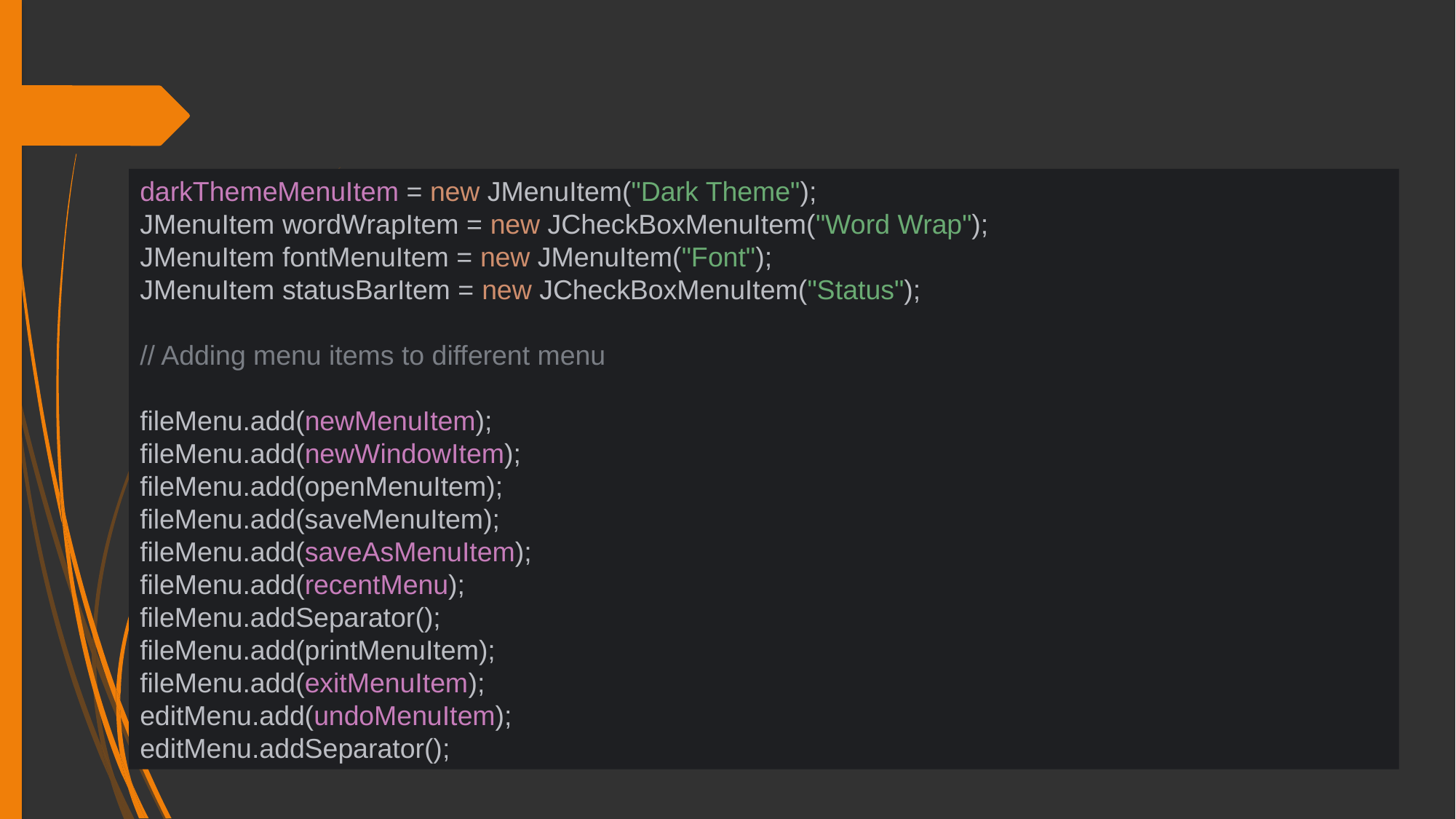

darkThemeMenuItem = new JMenuItem("Dark Theme");
JMenuItem wordWrapItem = new JCheckBoxMenuItem("Word Wrap");
JMenuItem fontMenuItem = new JMenuItem("Font");
JMenuItem statusBarItem = new JCheckBoxMenuItem("Status");
// Adding menu items to different menu
fileMenu.add(newMenuItem);
fileMenu.add(newWindowItem);
fileMenu.add(openMenuItem);
fileMenu.add(saveMenuItem);
fileMenu.add(saveAsMenuItem);
fileMenu.add(recentMenu);
fileMenu.addSeparator();
fileMenu.add(printMenuItem);
fileMenu.add(exitMenuItem);
editMenu.add(undoMenuItem);
editMenu.addSeparator();